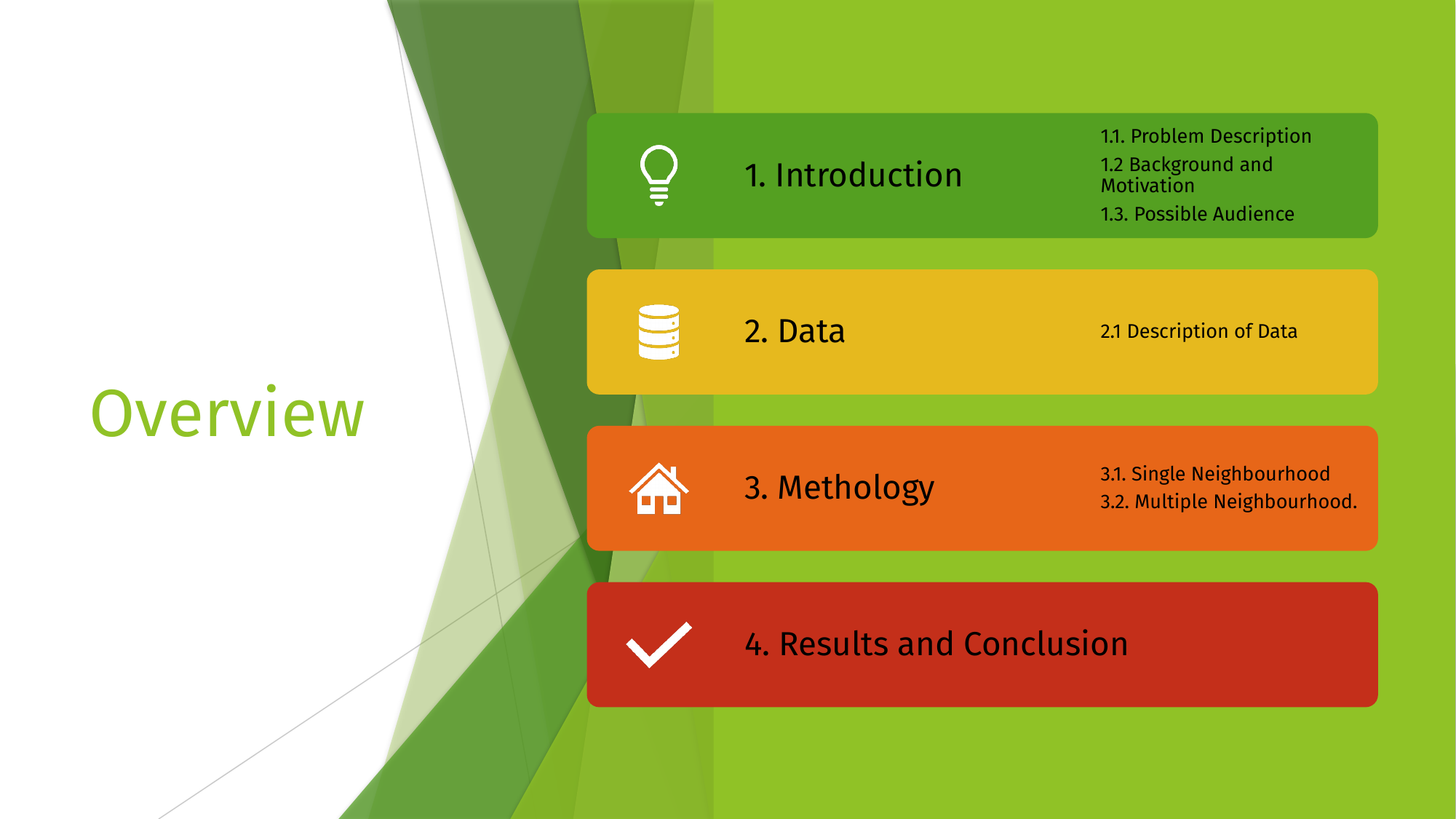

1. Introduction
1.1. Problem Description
1.2 Background and Motivation
1.3. Possible Audience
2. Data
2.1 Description of Data
3. Methology
3.1. Single Neighbourhood
3.2. Multiple Neighbourhood.
4. Results and Conclusion
# Overview